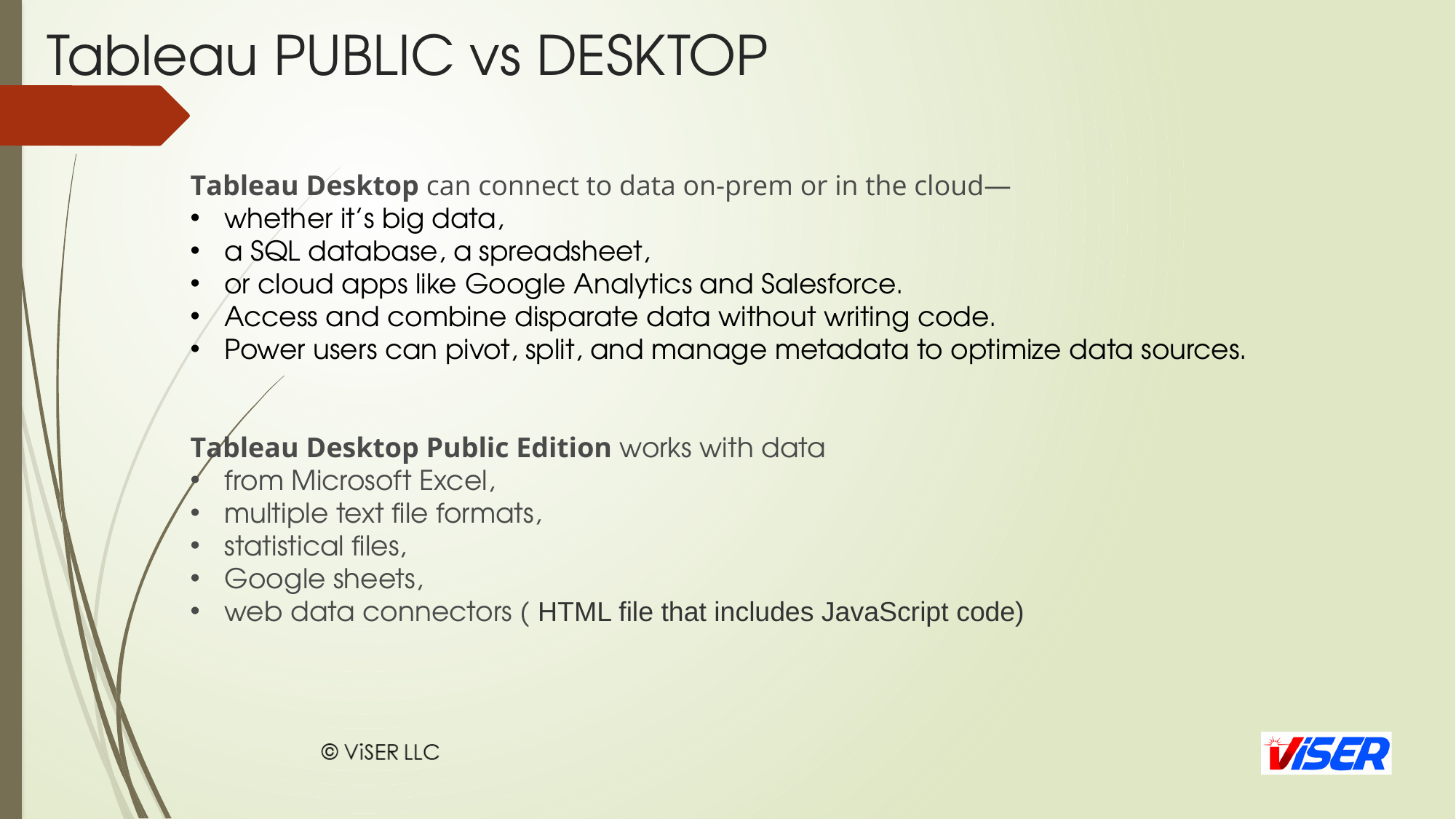

# Tableau PUBLIC vs DESKTOP
Tableau Desktop can connect to data on-prem or in the cloud—
whether it’s big data,
a SQL database, a spreadsheet,
or cloud apps like Google Analytics and Salesforce.
Access and combine disparate data without writing code.
Power users can pivot, split, and manage metadata to optimize data sources.

Tableau Desktop Public Edition works with data
from Microsoft Excel,
multiple text file formats,
statistical files,
Google sheets,
web data connectors ( HTML file that includes JavaScript code)